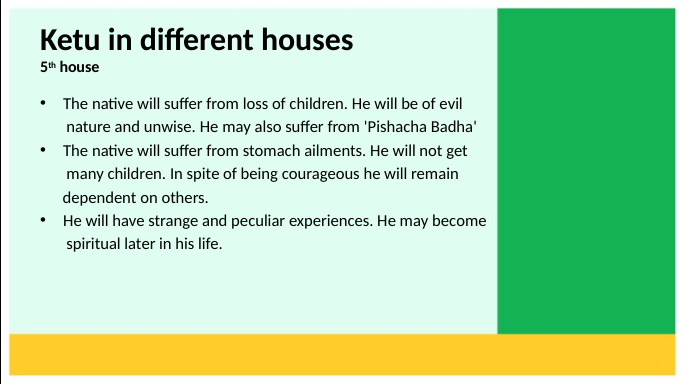

# Ketu in different houses 5th house
The native will suffer from loss of children. He will be of evil
       nature and unwise. He may also suffer from 'Pishacha Badha'
The native will suffer from stomach ailments. He will not get
       many children. In spite of being courageous he will remain
      dependent on others.
He will have strange and peculiar experiences. He may become
       spiritual later in his life.